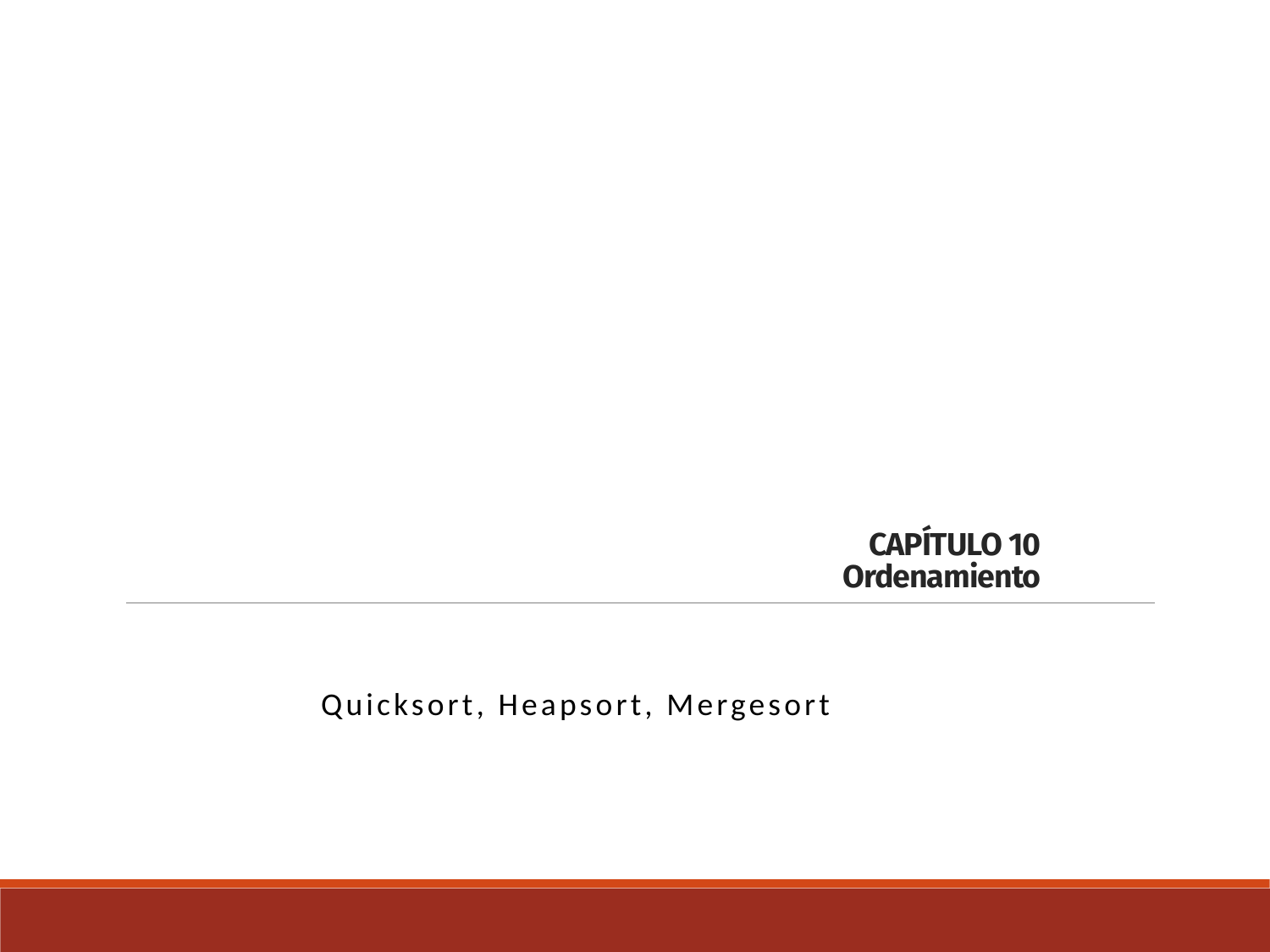

# CAPÍTULO 10 Ordenamiento

Quicksort, Heapsort, Mergesort